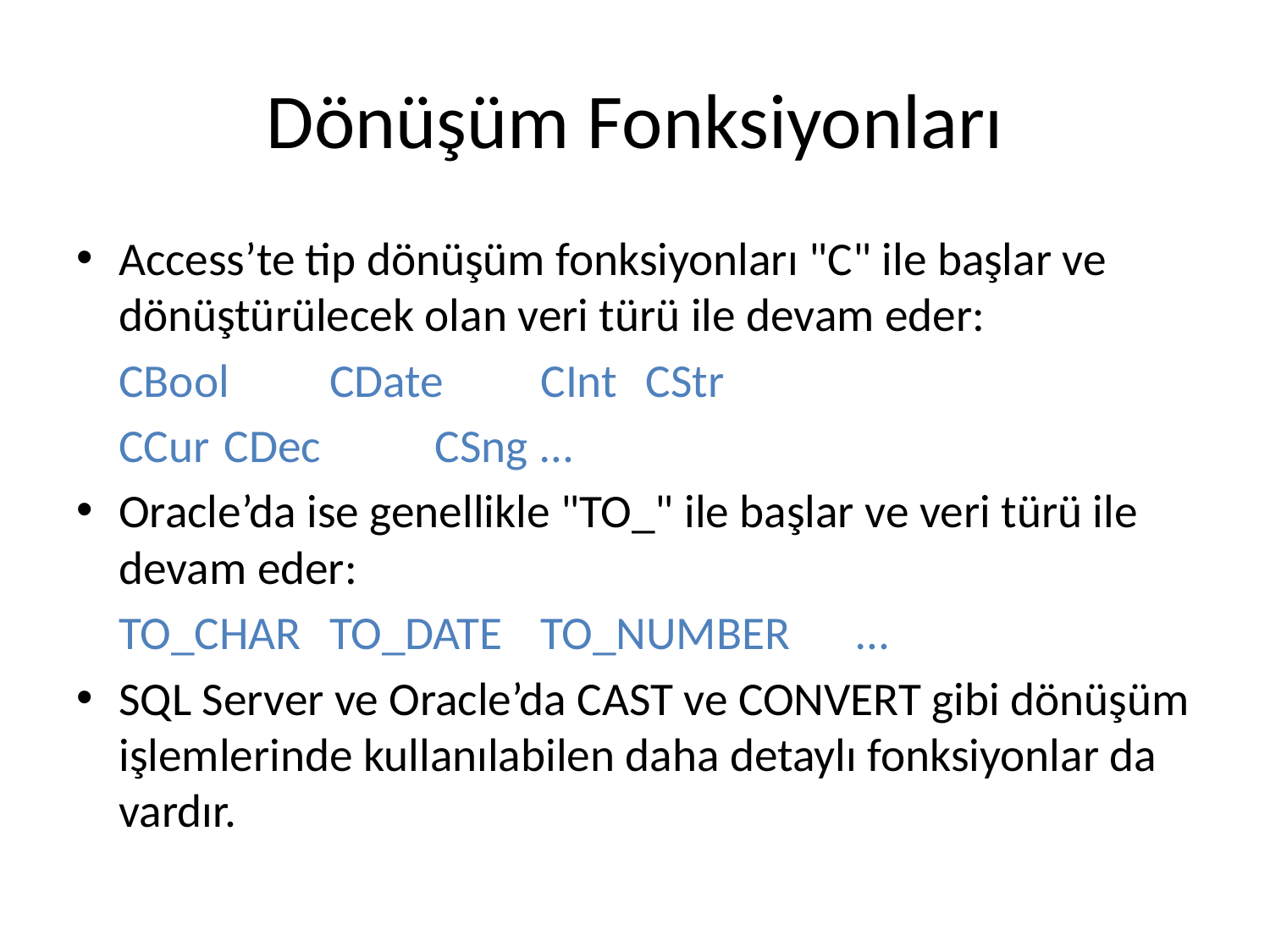

# Dönüşüm Fonksiyonları
Access’te tip dönüşüm fonksiyonları "C" ile başlar ve dönüştürülecek olan veri türü ile devam eder:
		CBool 	CDate 	CInt 		CStr
		CCur 		CDec 		CSng		…
Oracle’da ise genellikle "TO_" ile başlar ve veri türü ile devam eder:
		TO_CHAR	TO_DATE	TO_NUMBER	…
SQL Server ve Oracle’da CAST ve CONVERT gibi dönüşüm işlemlerinde kullanılabilen daha detaylı fonksiyonlar da vardır.